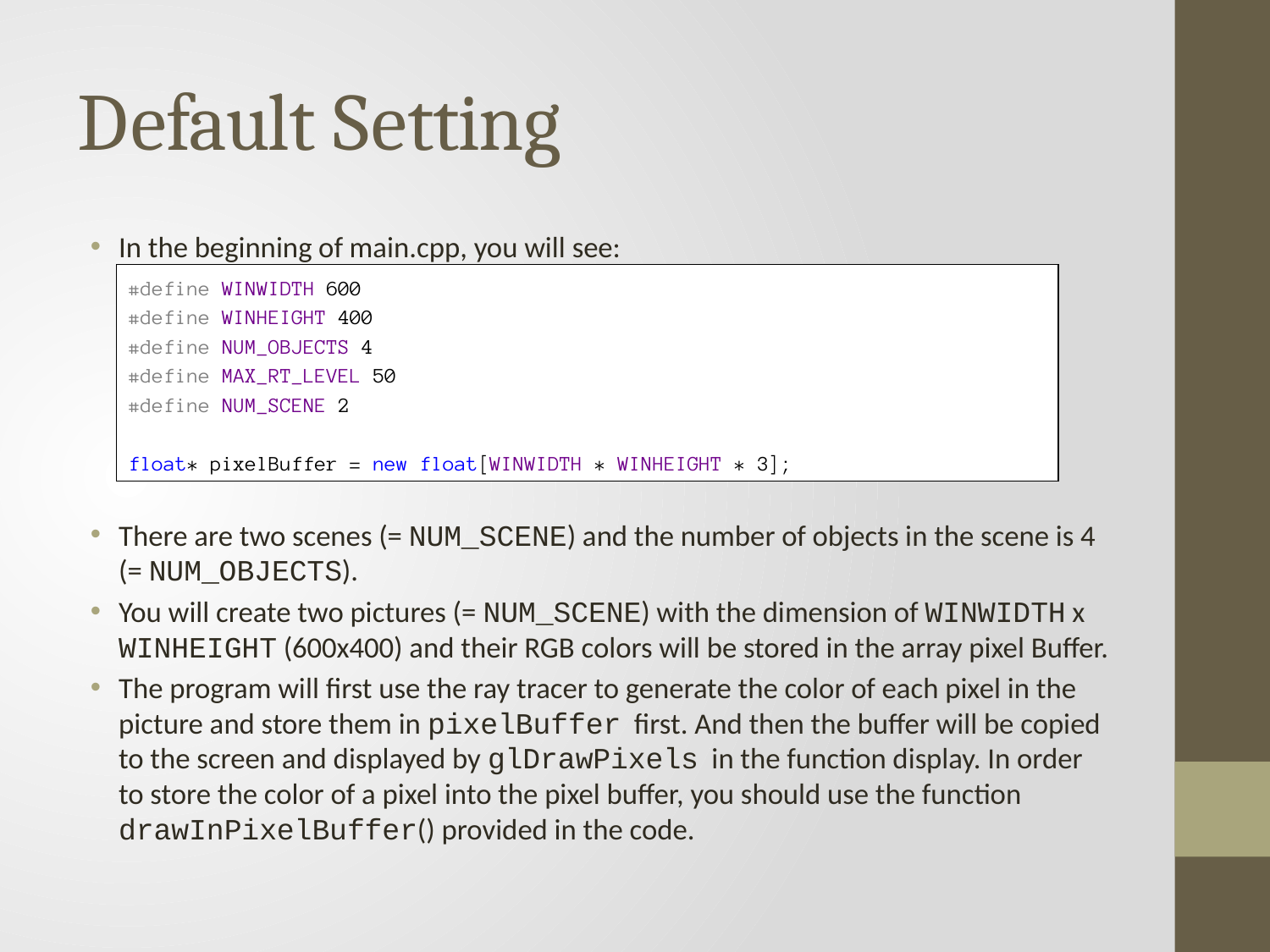

# Default Setting
In the beginning of main.cpp, you will see:

There are two scenes (= NUM_SCENE) and the number of objects in the scene is 4 (= NUM_OBJECTS).
You will create two pictures (= NUM_SCENE) with the dimension of WINWIDTH x WINHEIGHT (600x400) and their RGB colors will be stored in the array pixel Buffer.
The program will first use the ray tracer to generate the color of each pixel in the picture and store them in pixelBuffer  first. And then the buffer will be copied to the screen and displayed by glDrawPixels  in the function display. In order to store the color of a pixel into the pixel buffer, you should use the function  drawInPixelBuffer() provided in the code.
#define WINWIDTH 600
#define WINHEIGHT 400
#define NUM_OBJECTS 4
#define MAX_RT_LEVEL 50
#define NUM_SCENE 2

float* pixelBuffer = new float[WINWIDTH * WINHEIGHT * 3];